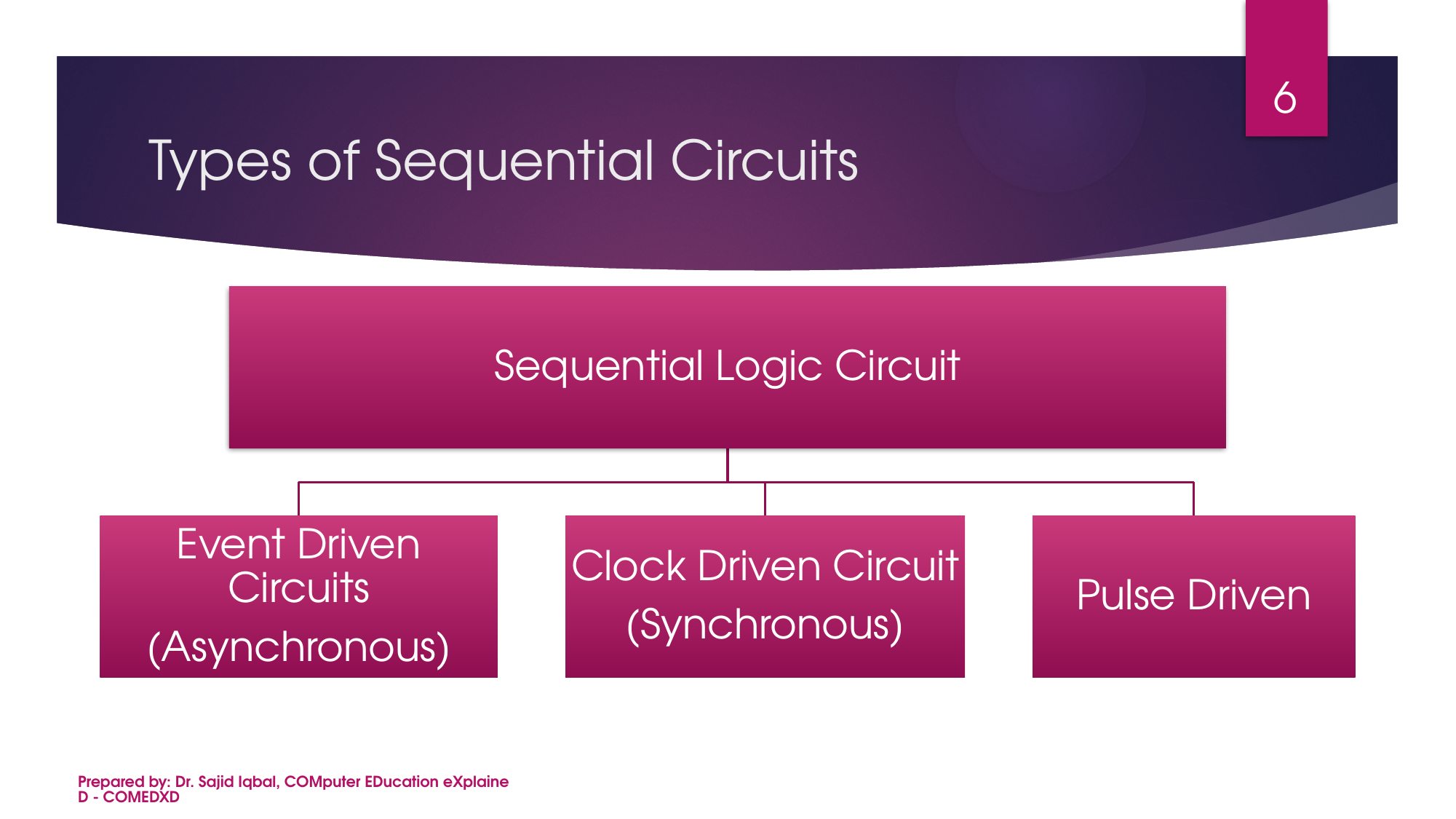

6
# Types of Sequential Circuits
Sequential Logic Circuit
Event Driven Circuits
(Asynchronous)
Clock Driven Circuit
(Synchronous)
Pulse Driven
Prepared by: Dr. Sajid Iqbal, COMputer EDucation eXplaineD - COMEDXD